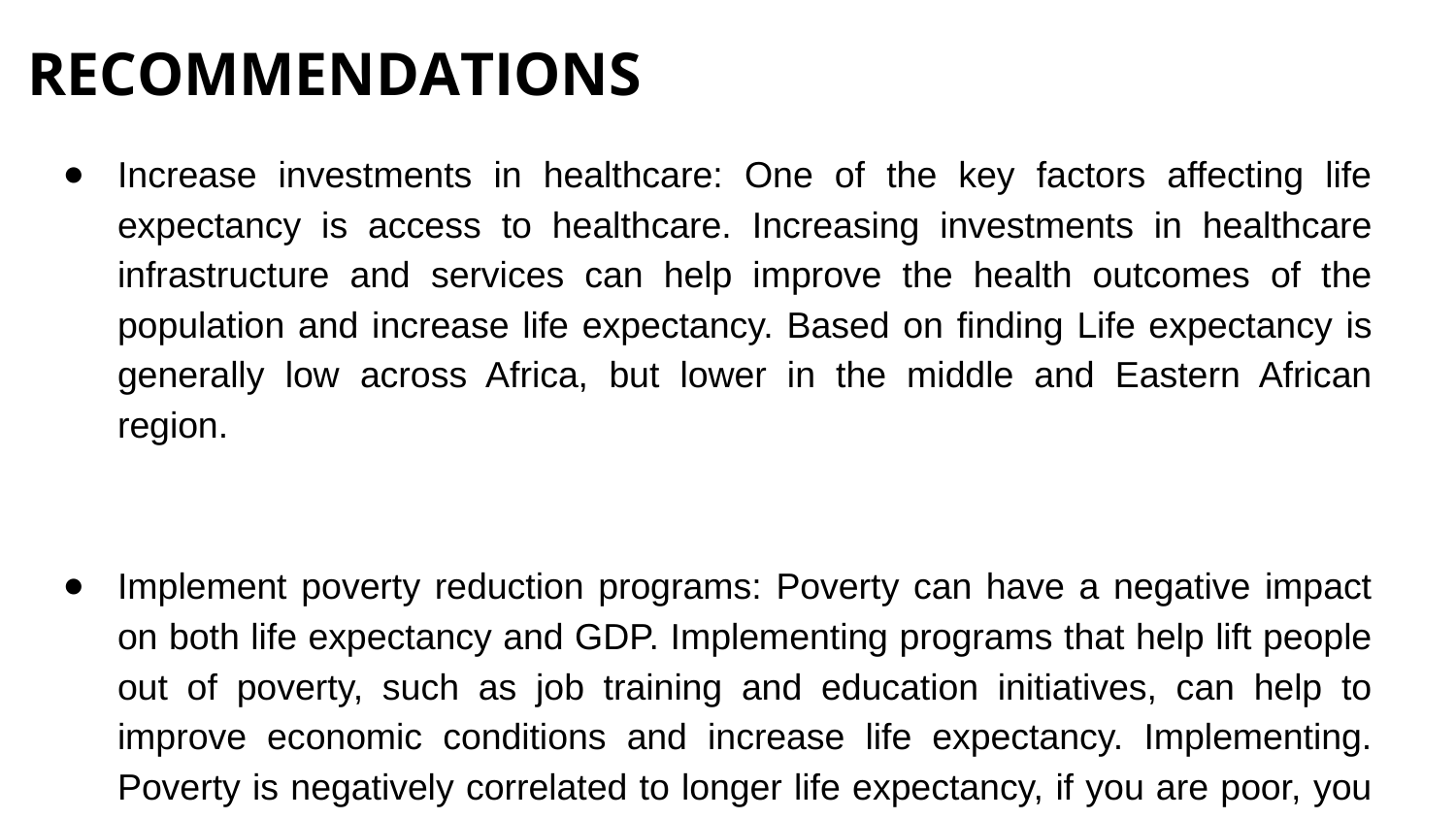

# RECOMMENDATIONS
Increase investments in healthcare: One of the key factors affecting life expectancy is access to healthcare. Increasing investments in healthcare infrastructure and services can help improve the health outcomes of the population and increase life expectancy. Based on finding Life expectancy is generally low across Africa, but lower in the middle and Eastern African region.

Implement poverty reduction programs: Poverty can have a negative impact on both life expectancy and GDP. Implementing programs that help lift people out of poverty, such as job training and education initiatives, can help to improve economic conditions and increase life expectancy. Implementing. Poverty is negatively correlated to longer life expectancy, if you are poor, you are less likely to live long.